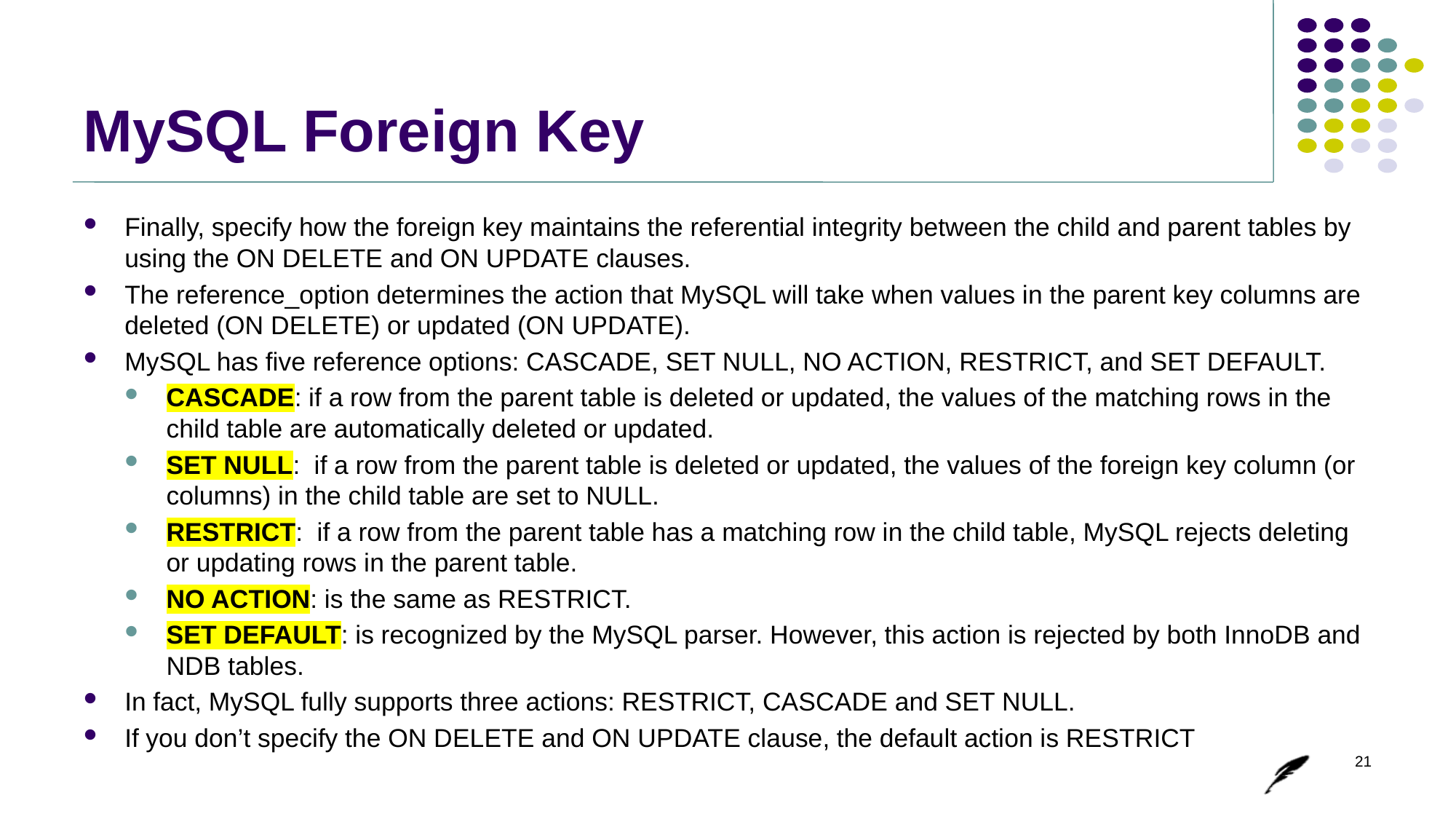

# MySQL Foreign Key
Finally, specify how the foreign key maintains the referential integrity between the child and parent tables by using the ON DELETE and ON UPDATE clauses.
The reference_option determines the action that MySQL will take when values in the parent key columns are deleted (ON DELETE) or updated (ON UPDATE).
MySQL has five reference options: CASCADE, SET NULL, NO ACTION, RESTRICT, and SET DEFAULT.
CASCADE: if a row from the parent table is deleted or updated, the values of the matching rows in the child table are automatically deleted or updated.
SET NULL:  if a row from the parent table is deleted or updated, the values of the foreign key column (or columns) in the child table are set to NULL.
RESTRICT:  if a row from the parent table has a matching row in the child table, MySQL rejects deleting or updating rows in the parent table.
NO ACTION: is the same as RESTRICT.
SET DEFAULT: is recognized by the MySQL parser. However, this action is rejected by both InnoDB and NDB tables.
In fact, MySQL fully supports three actions: RESTRICT, CASCADE and SET NULL.
If you don’t specify the ON DELETE and ON UPDATE clause, the default action is RESTRICT
21